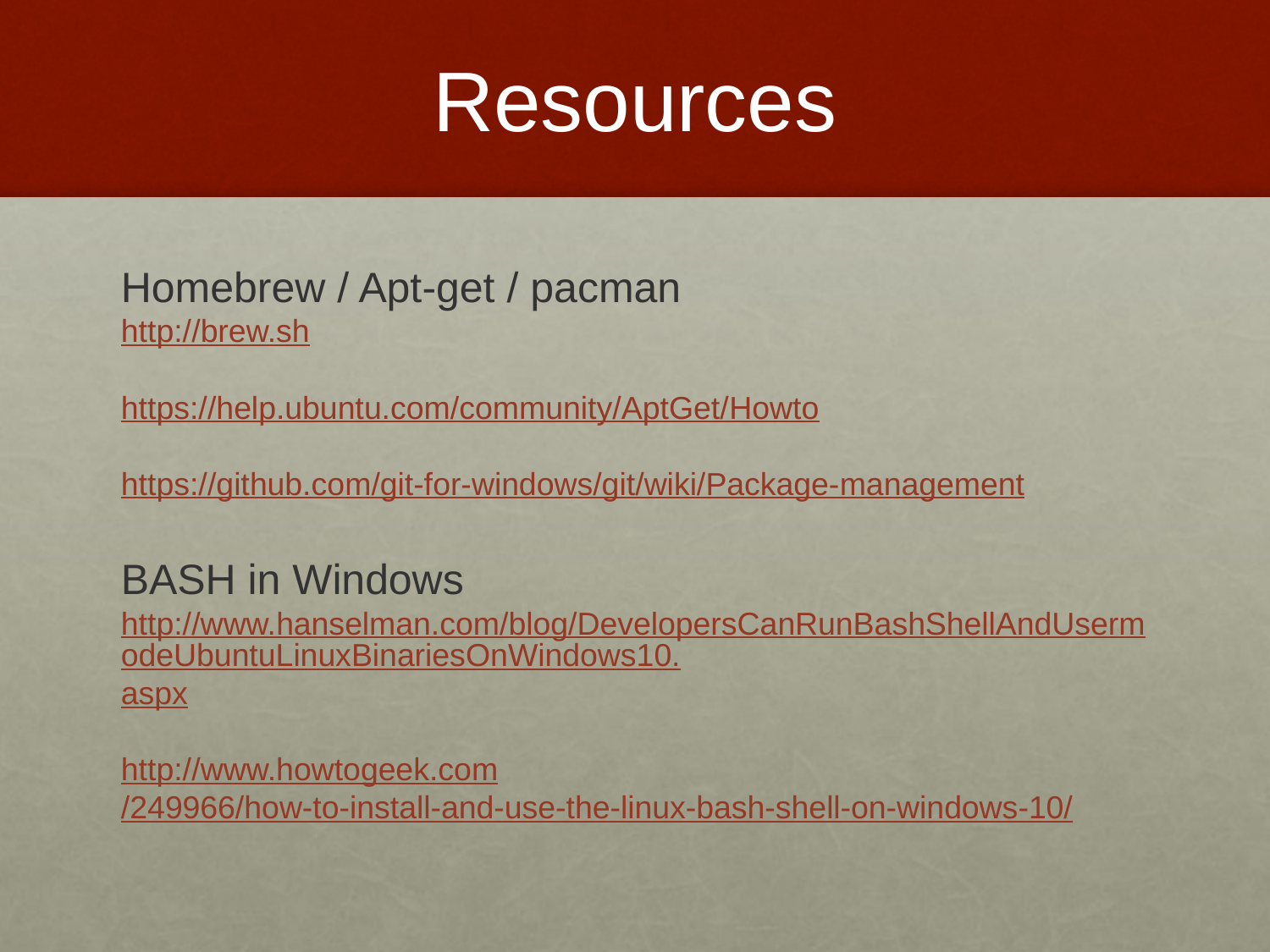

# Resources
Homebrew / Apt-get / pacman
http://brew.sh

https://help.ubuntu.com/community/AptGet/Howto

https://github.com/git-for-windows/git/wiki/Package-management

BASH in Windows
http://www.hanselman.com/blog/DevelopersCanRunBashShellAndUsermodeUbuntuLinuxBinariesOnWindows10.aspx

http://www.howtogeek.com/249966/how-to-install-and-use-the-linux-bash-shell-on-windows-10/